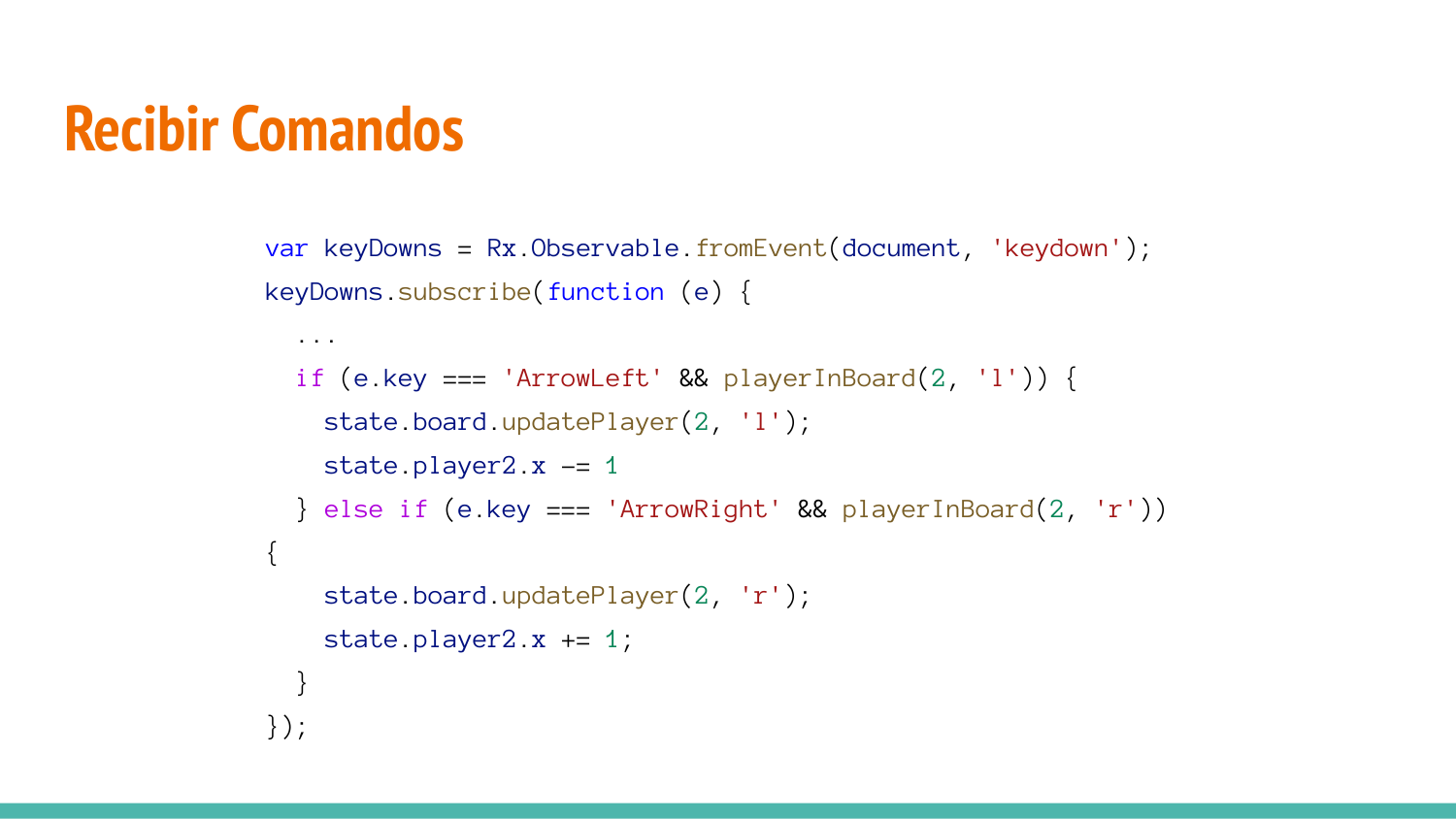

# Recibir Comandos
var keyDowns = Rx.Observable.fromEvent(document, 'keydown');
keyDowns.subscribe(function (e) {
  ...
  if (e.key === 'ArrowLeft' && playerInBoard(2, 'l')) {
    state.board.updatePlayer(2, 'l');
    state.player2.x -= 1
  } else if (e.key === 'ArrowRight' && playerInBoard(2, 'r')) {
    state.board.updatePlayer(2, 'r');
    state.player2.x += 1;
  }
});